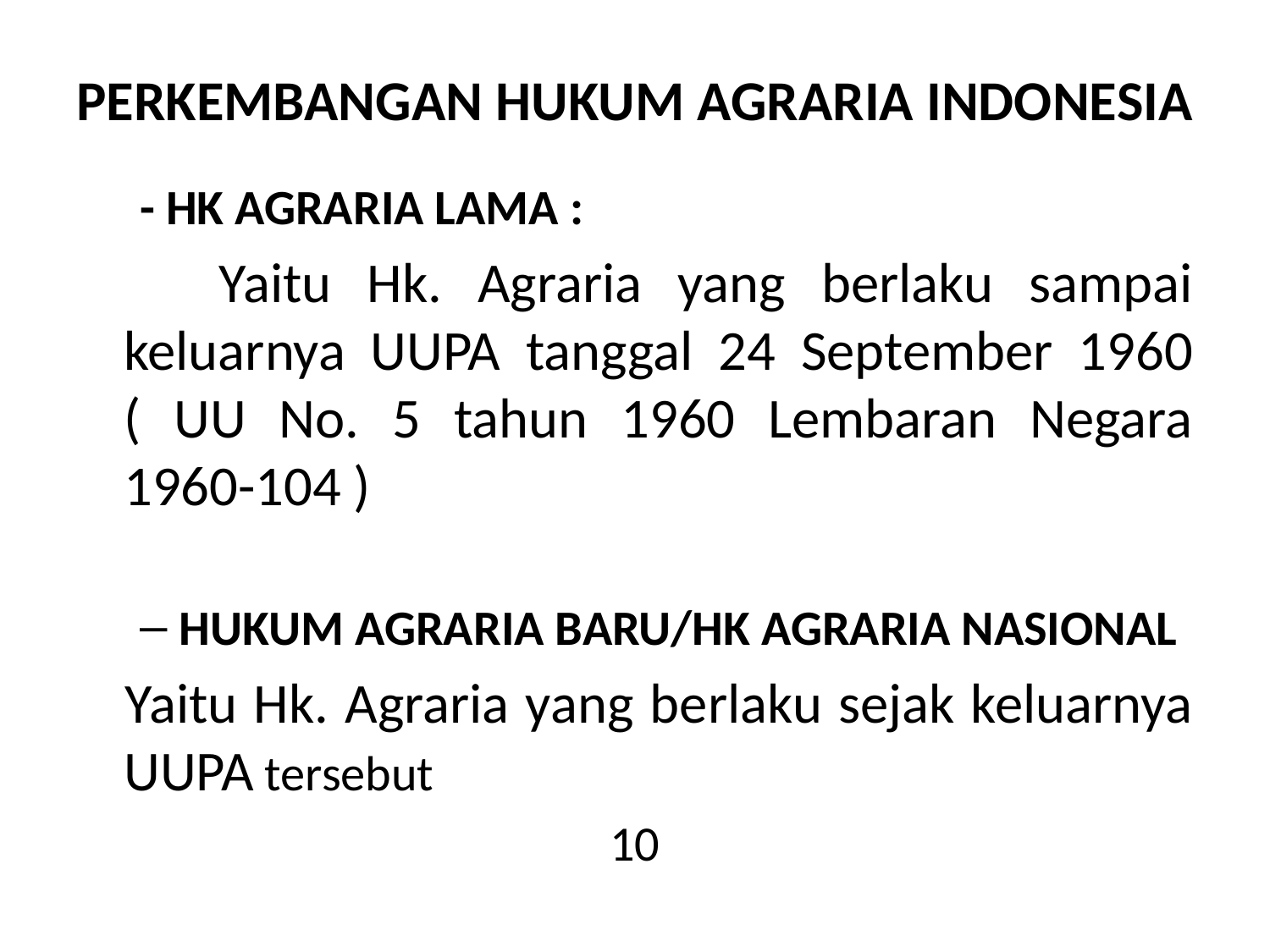

# PERKEMBANGAN HUKUM AGRARIA INDONESIA
- HK AGRARIA LAMA :
    Yaitu Hk. Agraria yang berlaku sampai keluarnya UUPA tanggal 24 September 1960 ( UU No. 5 tahun 1960 Lembaran Negara 1960-104 )

HUKUM AGRARIA BARU/HK AGRARIA NASIONAL
   Yaitu Hk. Agraria yang berlaku sejak keluarnya UUPA tersebut
10